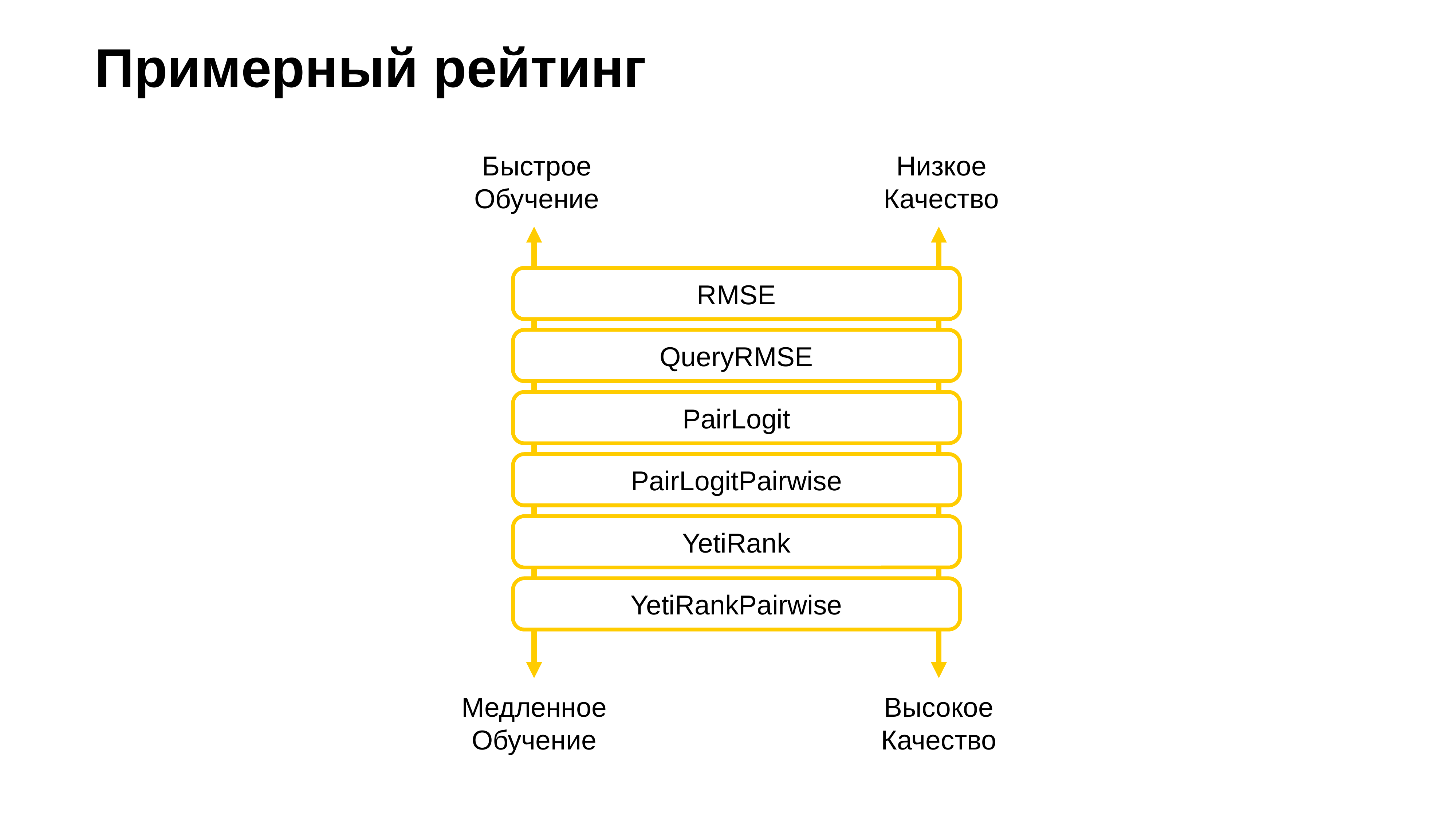

# Примерный рейтинг
Быстрое
Обучение
Низкое
Качество

RMSE
QueryRMSE
PairLogit
PairLogitPairwise
YetiRank
YetiRankPairwise
Медленное
Обучение
Высокое
Качество
52